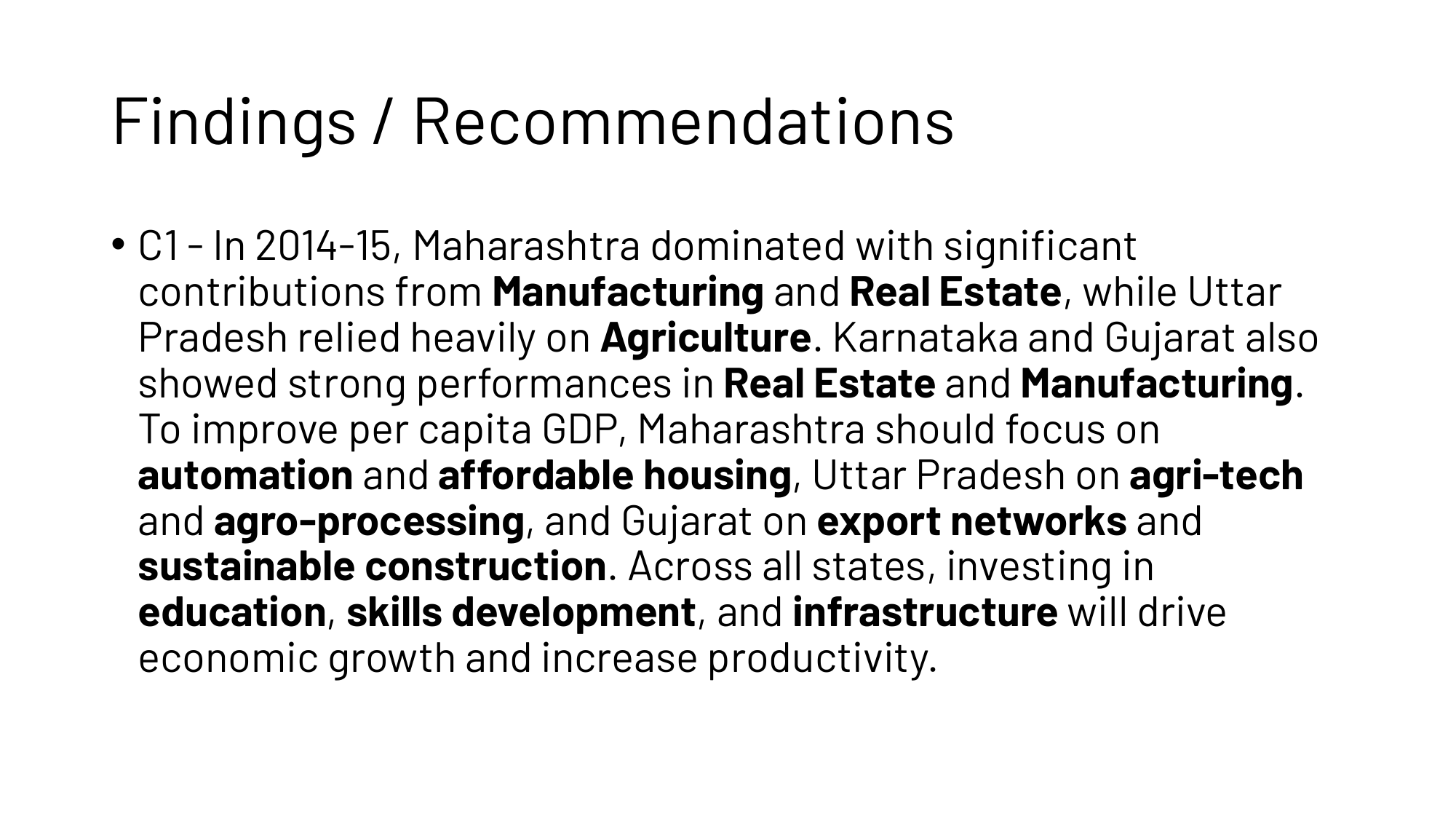

# Findings / Recommendations
C1 - In 2014-15, Maharashtra dominated with significant contributions from Manufacturing and Real Estate, while Uttar Pradesh relied heavily on Agriculture. Karnataka and Gujarat also showed strong performances in Real Estate and Manufacturing. To improve per capita GDP, Maharashtra should focus on automation and affordable housing, Uttar Pradesh on agri-tech and agro-processing, and Gujarat on export networks and sustainable construction. Across all states, investing in education, skills development, and infrastructure will drive economic growth and increase productivity.